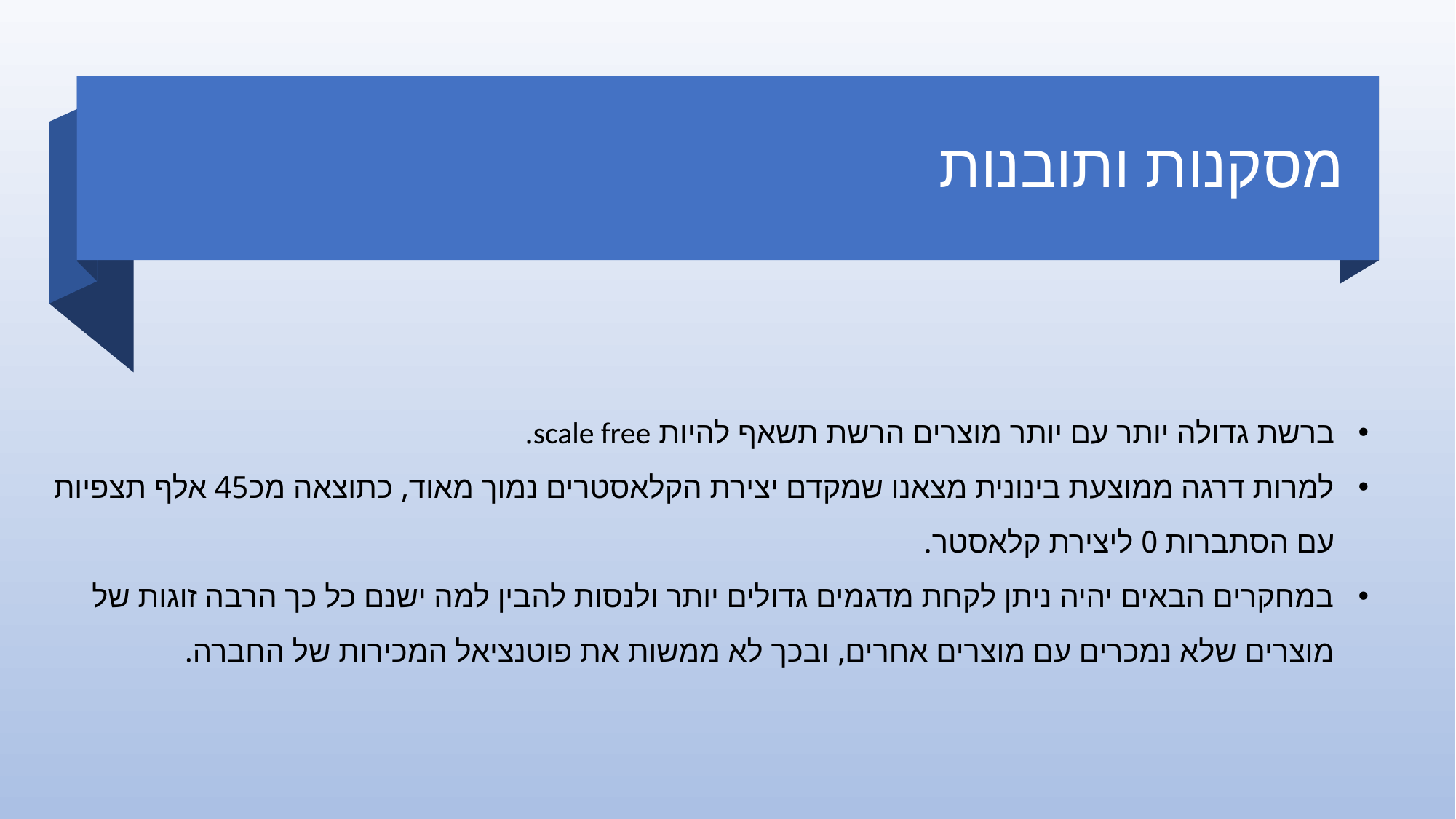

# מסקנות ותובנות
ברשת גדולה יותר עם יותר מוצרים הרשת תשאף להיות scale free.
למרות דרגה ממוצעת בינונית מצאנו שמקדם יצירת הקלאסטרים נמוך מאוד, כתוצאה מכ45 אלף תצפיות
עם הסתברות 0 ליצירת קלאסטר.
במחקרים הבאים יהיה ניתן לקחת מדגמים גדולים יותר ולנסות להבין למה ישנם כל כך הרבה זוגות של
מוצרים שלא נמכרים עם מוצרים אחרים, ובכך לא ממשות את פוטנציאל המכירות של החברה.